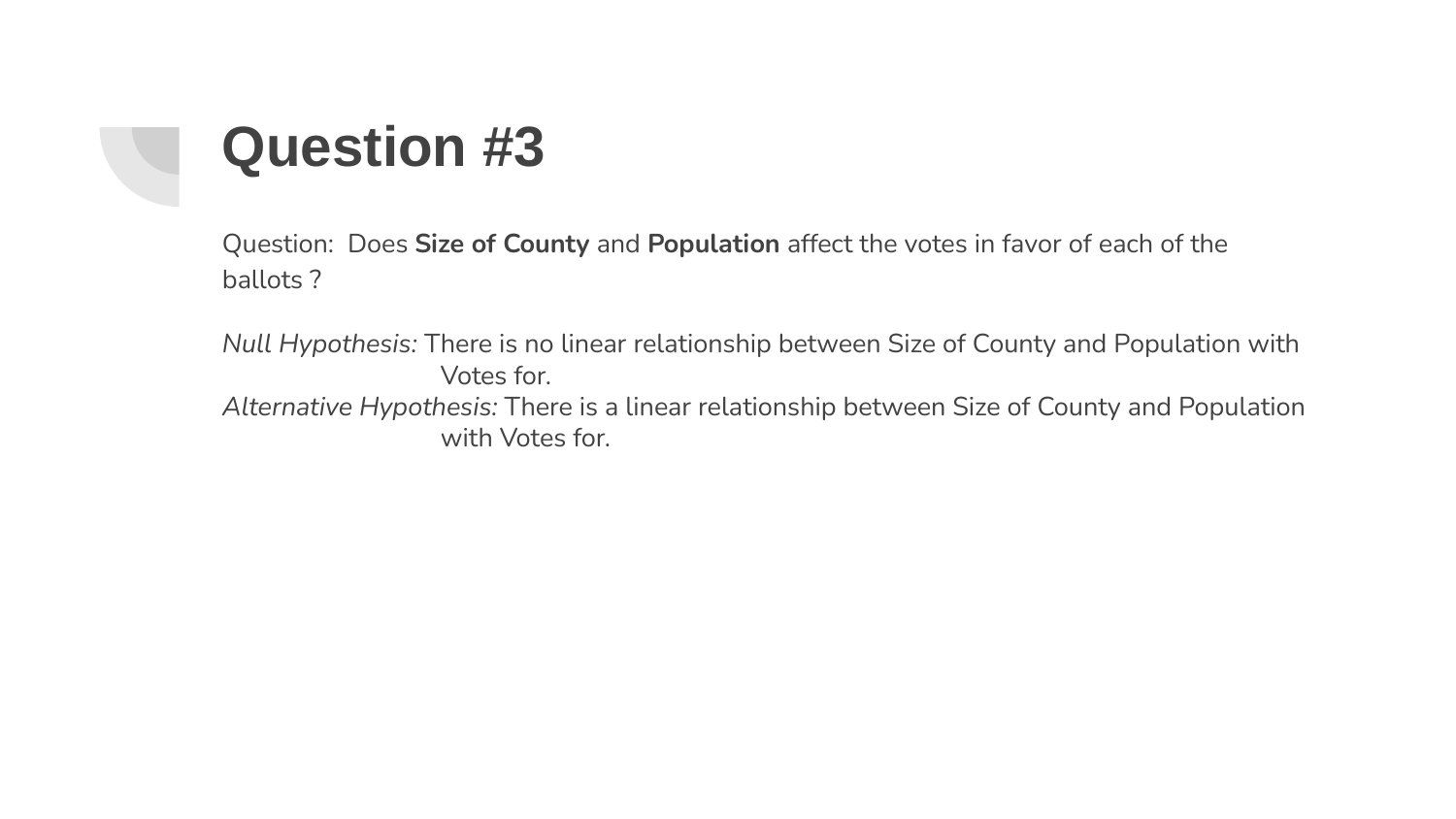

# Question #3
Question:  Does Size of County and Population affect the votes in favor of each of the ballots ?
Null Hypothesis: There is no linear relationship between Size of County and Population with
Votes for.
Alternative Hypothesis: There is a linear relationship between Size of County and Population
with Votes for.

*Explain why we chose these variables here*